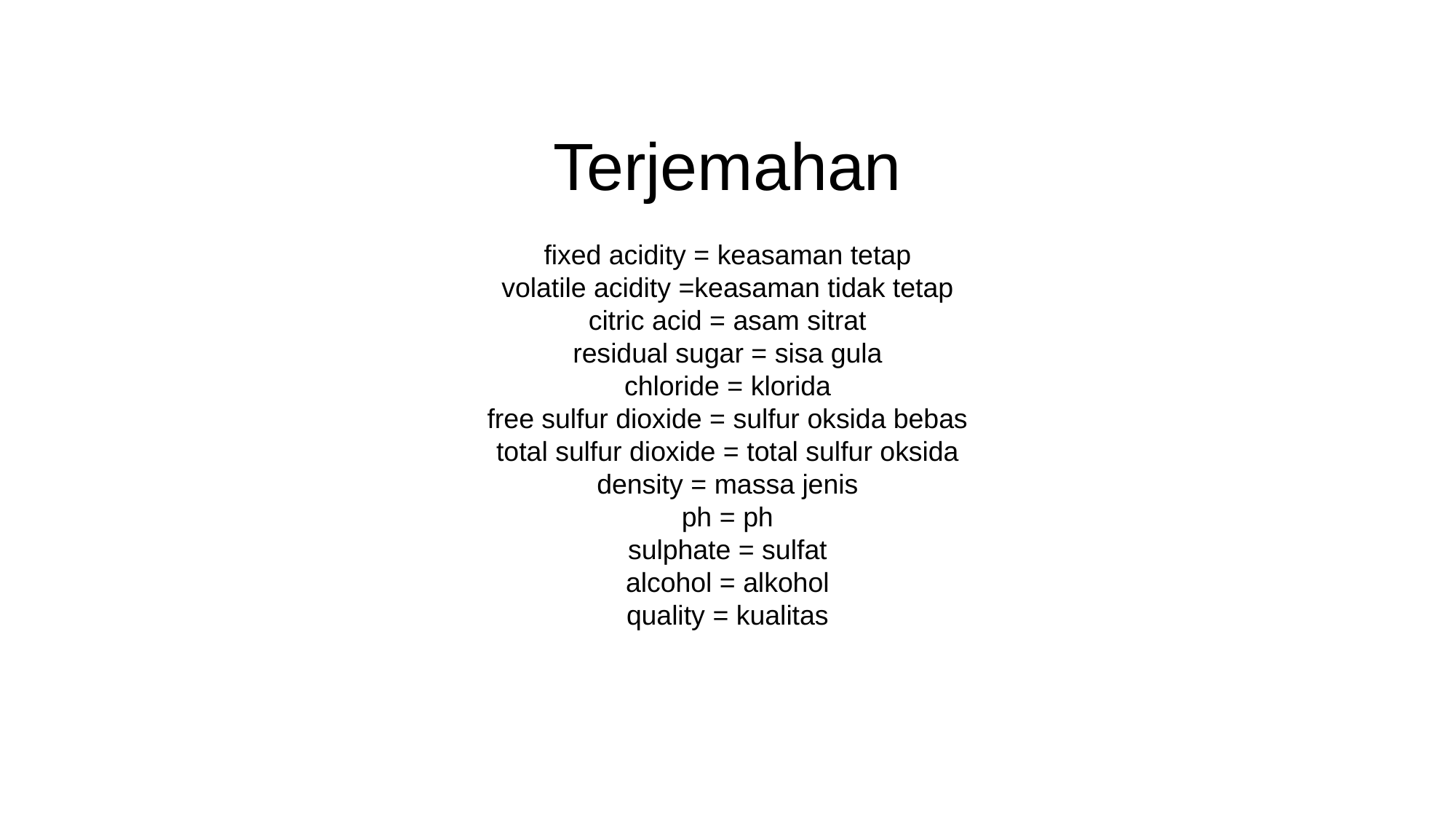

# Terjemahan
fixed acidity = keasaman tetap
volatile acidity =keasaman tidak tetap
citric acid = asam sitrat
residual sugar = sisa gula
chloride = klorida
free sulfur dioxide = sulfur oksida bebas
total sulfur dioxide = total sulfur oksida
density = massa jenis
ph = ph
sulphate = sulfat
alcohol = alkohol
quality = kualitas
6